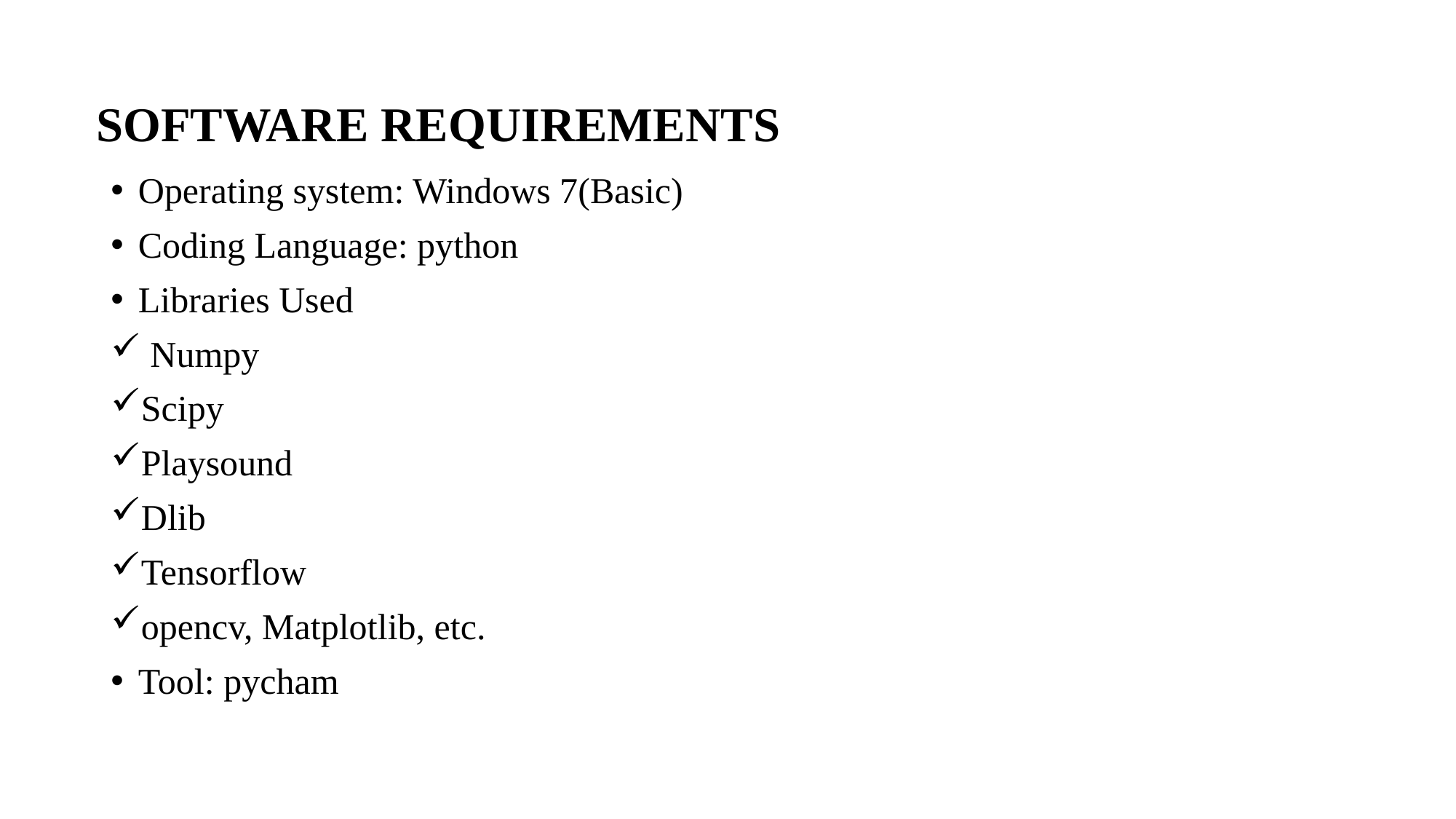

# SOFTWARE REQUIREMENTS
Operating system: Windows 7(Basic)
Coding Language: python
Libraries Used
 Numpy
Scipy
Playsound
Dlib
Tensorflow
opencv, Matplotlib, etc.
Tool: pycham